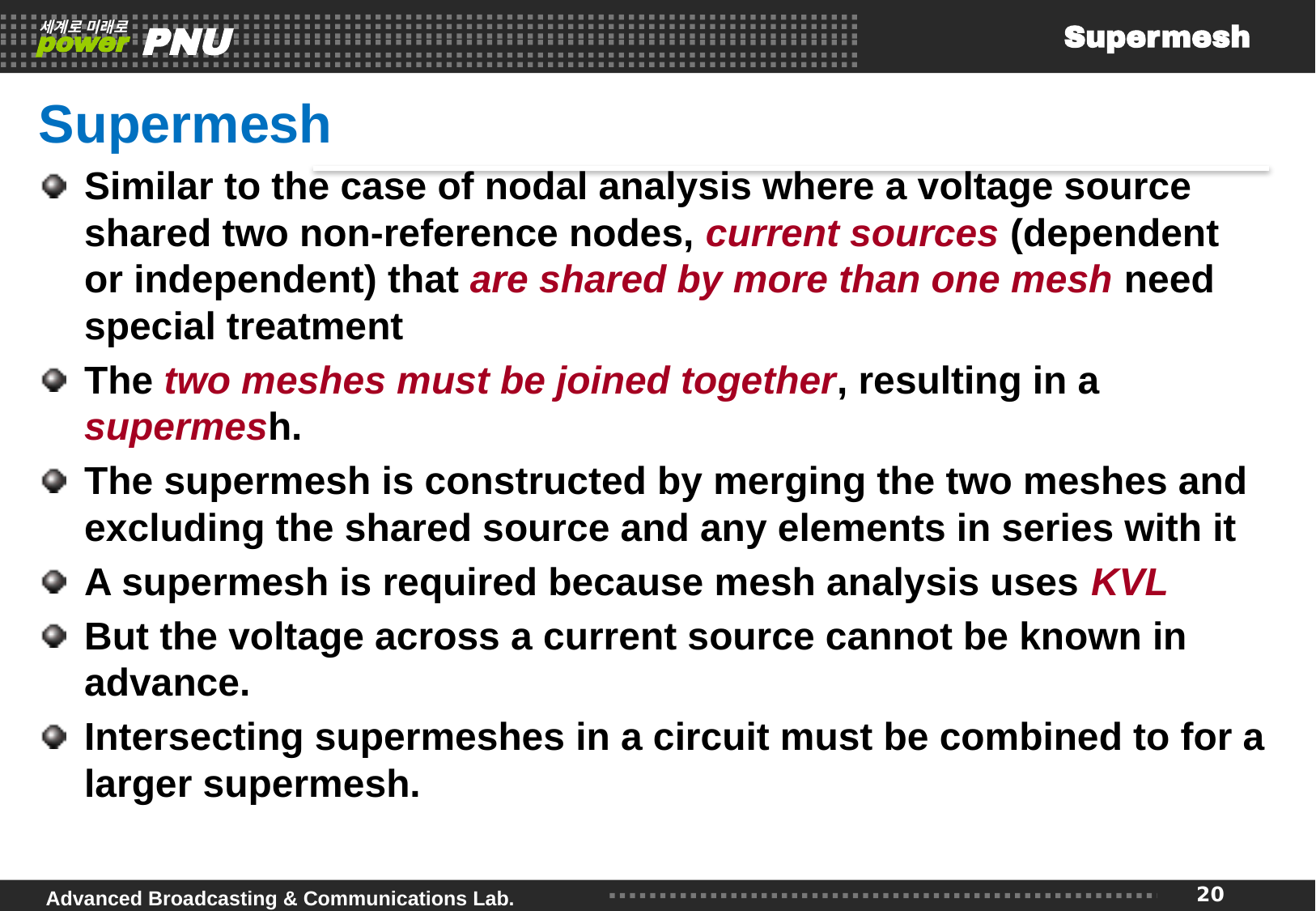

# Supermesh
Supermesh
Similar to the case of nodal analysis where a voltage source shared two non-reference nodes, current sources (dependent or independent) that are shared by more than one mesh need special treatment
The two meshes must be joined together, resulting in a supermesh.
The supermesh is constructed by merging the two meshes and excluding the shared source and any elements in series with it
A supermesh is required because mesh analysis uses KVL
But the voltage across a current source cannot be known in advance.
Intersecting supermeshes in a circuit must be combined to for a larger supermesh.